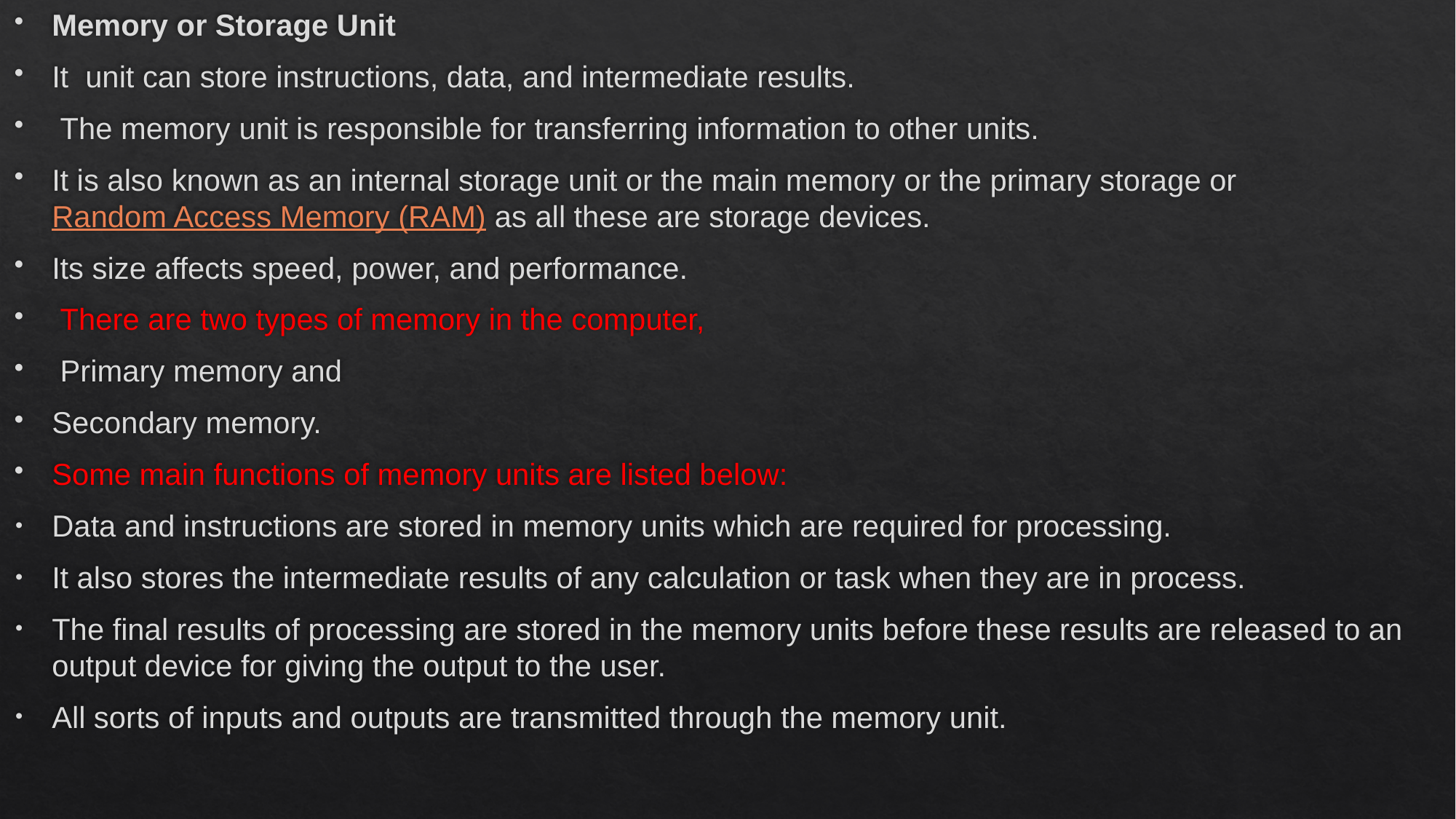

Memory or Storage Unit
It  unit can store instructions, data, and intermediate results.
 The memory unit is responsible for transferring information to other units.
It is also known as an internal storage unit or the main memory or the primary storage or Random Access Memory (RAM) as all these are storage devices.
Its size affects speed, power, and performance.
 There are two types of memory in the computer,
 Primary memory and
Secondary memory.
Some main functions of memory units are listed below:
Data and instructions are stored in memory units which are required for processing.
It also stores the intermediate results of any calculation or task when they are in process.
The final results of processing are stored in the memory units before these results are released to an output device for giving the output to the user.
All sorts of inputs and outputs are transmitted through the memory unit.